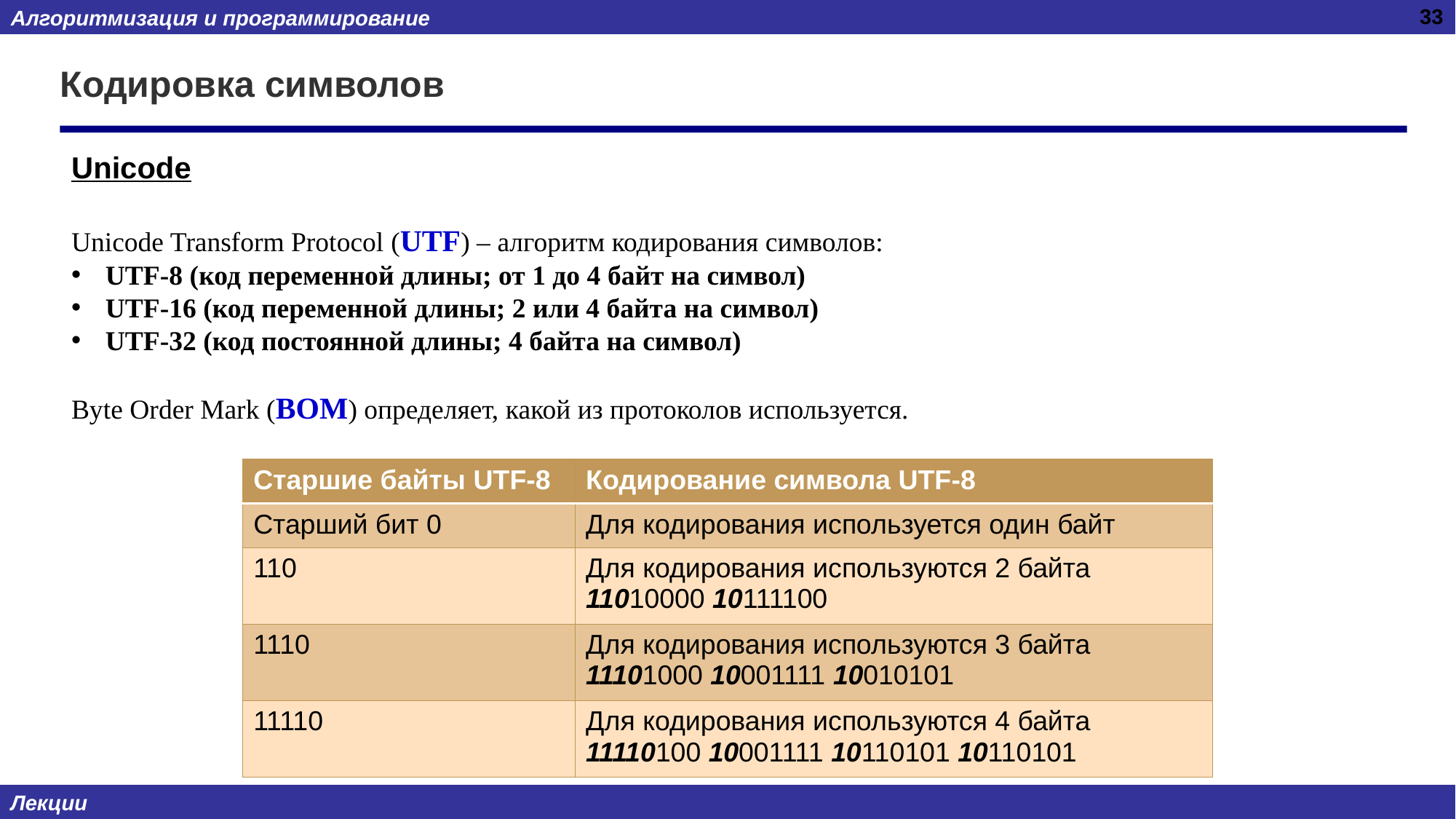

33
# Кодировка символов
Unicode

Unicode Transform Protocol (UTF) – алгоритм кодирования символов:
UTF-8 (код переменной длины; от 1 до 4 байт на символ)
UTF-16 (код переменной длины; 2 или 4 байта на символ)
UTF-32 (код постоянной длины; 4 байта на символ)

Byte Order Mark (BOM) определяет, какой из протоколов используется.
| Старшие байты UTF-8 | Кодирование символа UTF-8 |
| --- | --- |
| Старший бит 0 | Для кодирования используется один байт |
| 110 | Для кодирования используются 2 байта 11010000 10111100 |
| 1110 | Для кодирования используются 3 байта 11101000 10001111 10010101 |
| 11110 | Для кодирования используются 4 байта 11110100 10001111 10110101 10110101 |